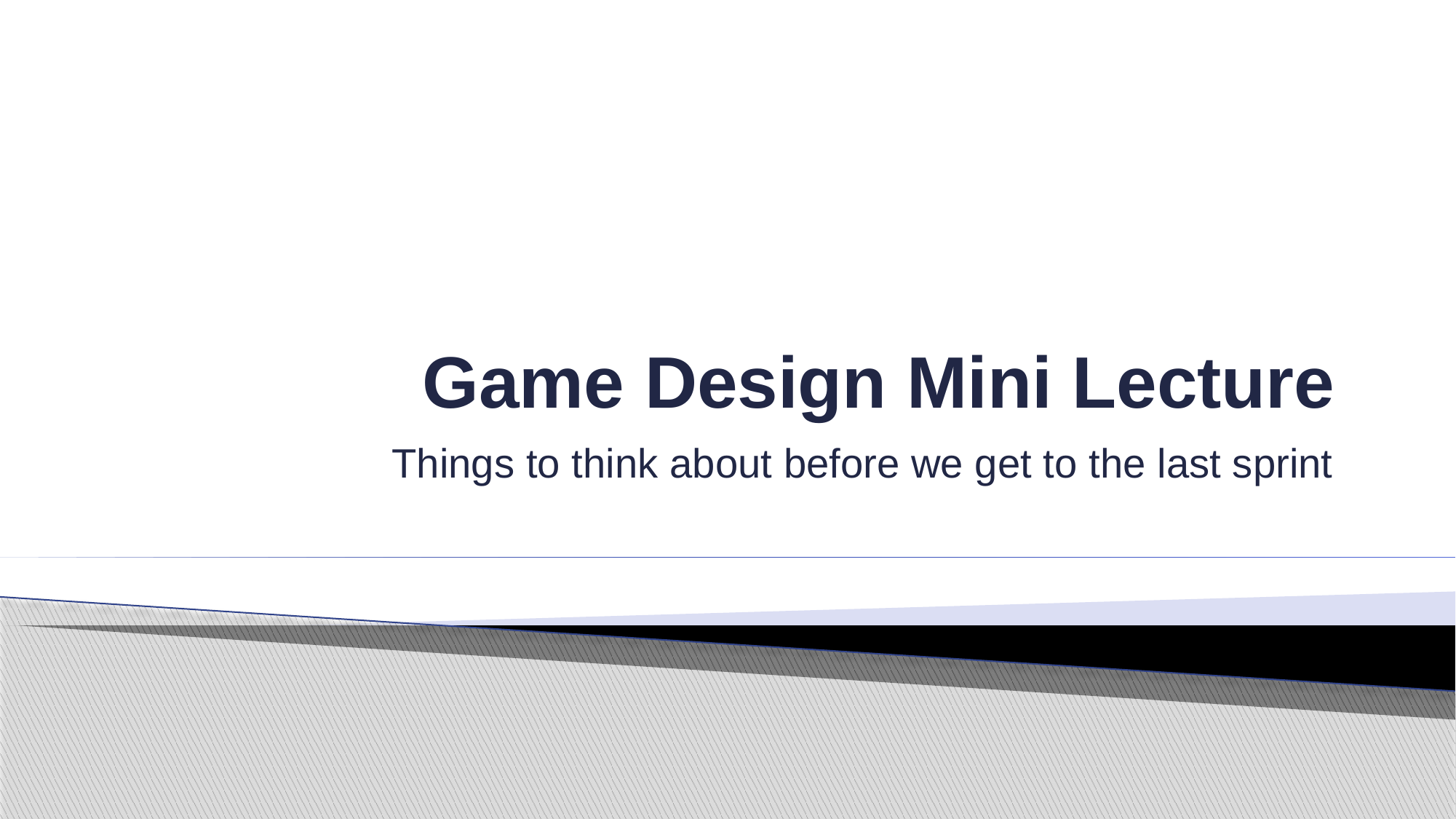

# Game Design Mini Lecture
Things to think about before we get to the last sprint